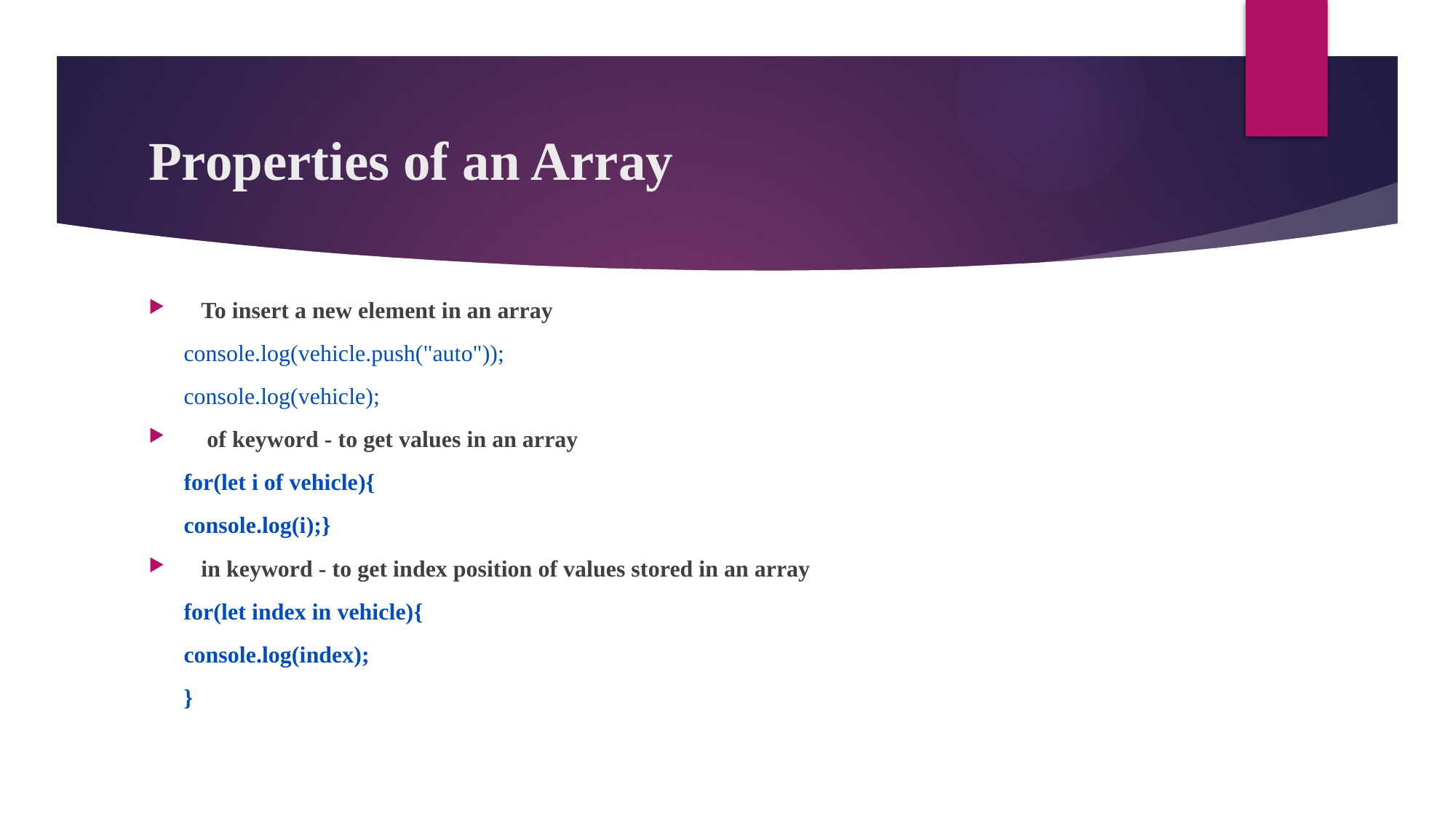

# Properties of an Array
To insert a new element in an array
		console.log(vehicle.push("auto"));
		console.log(vehicle);
 of keyword - to get values in an array
		for(let i of vehicle){
		console.log(i);}
in keyword - to get index position of values stored in an array
	for(let index in vehicle){
	console.log(index);
	}